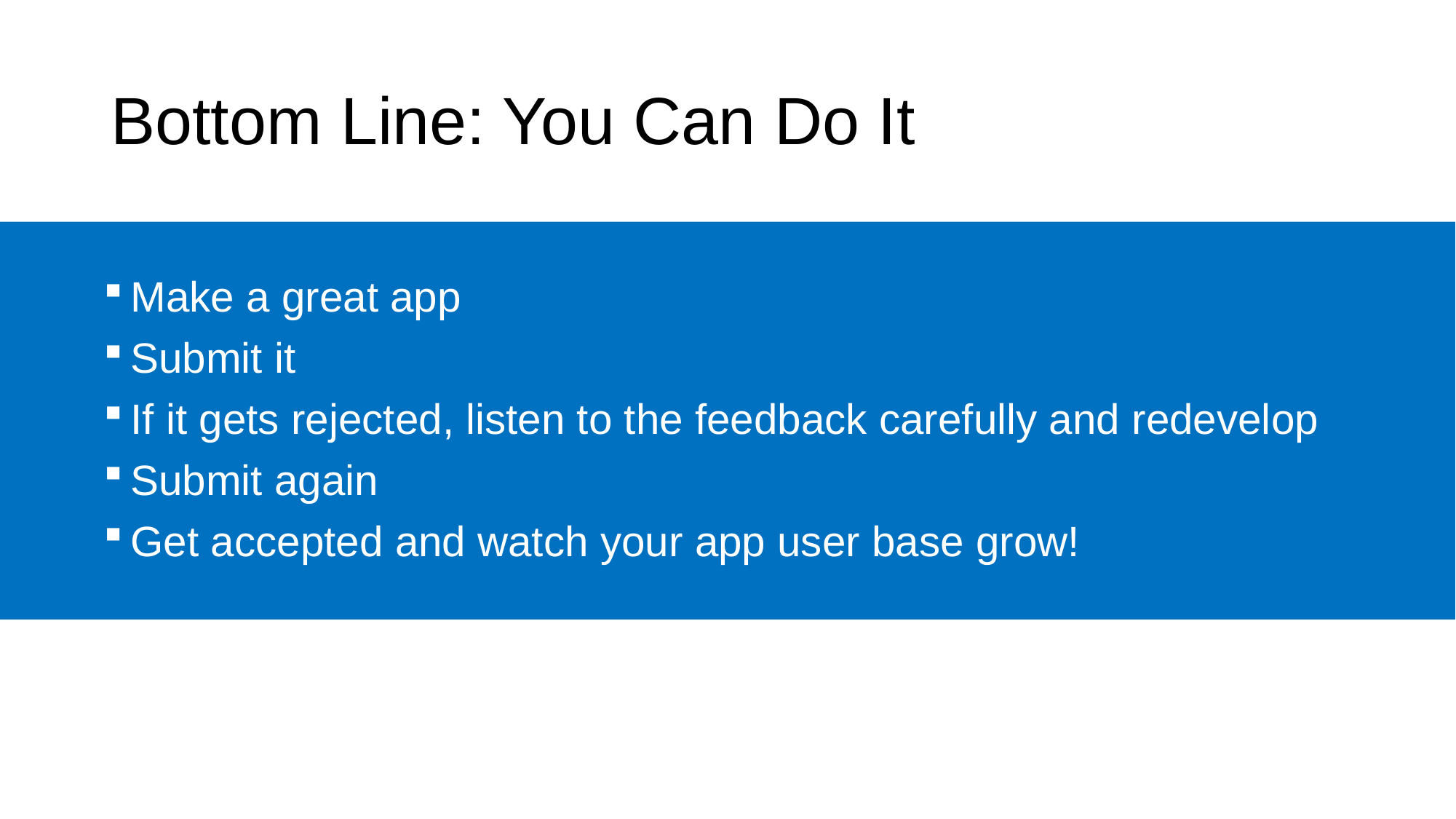

# Bottom Line: You Can Do It

Make a great app
Submit it
If it gets rejected, listen to the feedback carefully and redevelop
Submit again
Get accepted and watch your app user base grow!